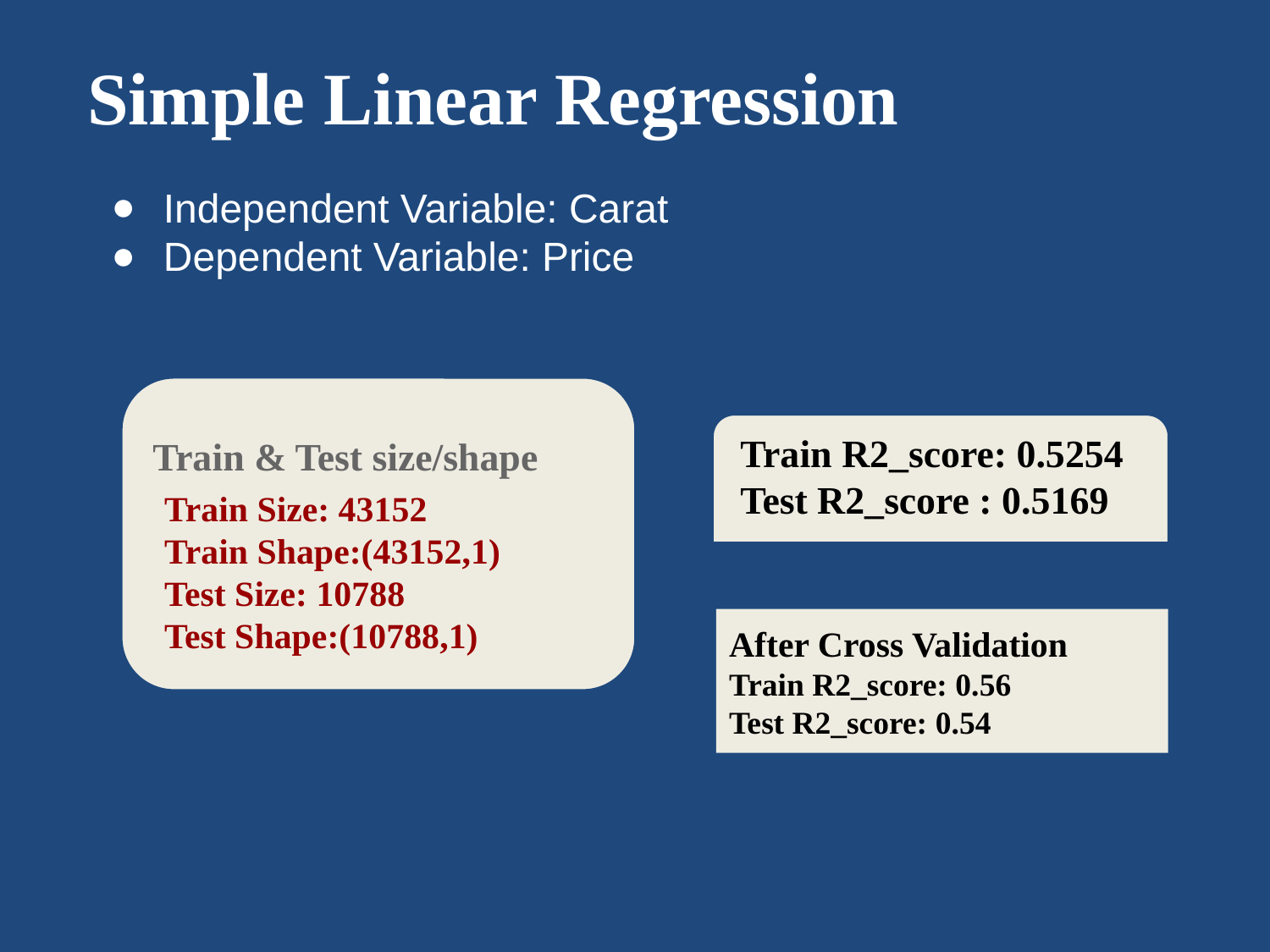

# Simple Linear Regression
Independent Variable: Carat
Dependent Variable: Price

Train R2_score: 0.5254
Test R2_score : 0.5169
Train & Test size/shape
Train Size: 43152
Train Shape:(43152,1)
Test Size: 10788
Test Shape:(10788,1)
After Cross Validation
Train R2_score: 0.56
Test R2_score: 0.54